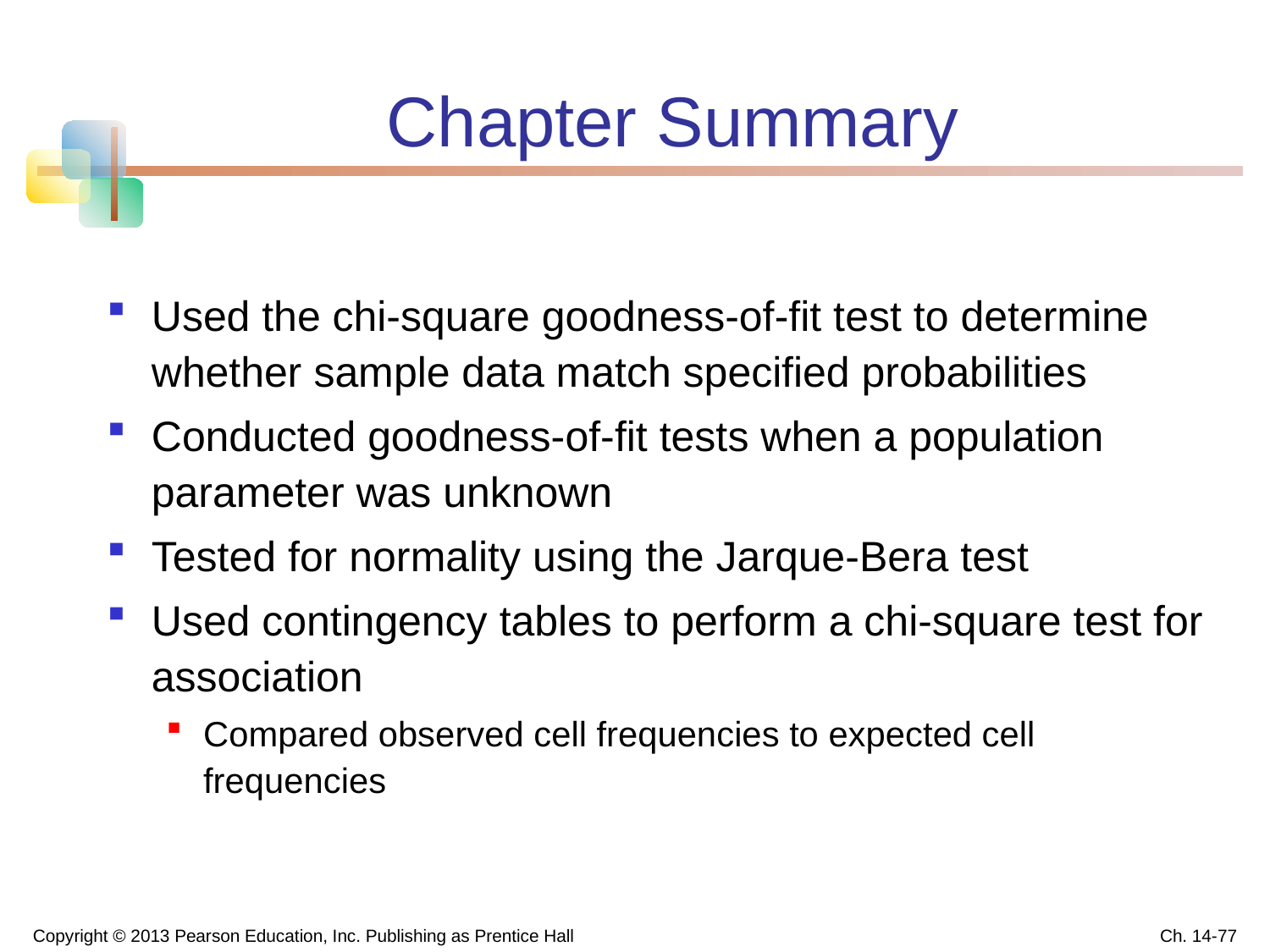

# Chapter Summary
Used the chi-square goodness-of-fit test to determine whether sample data match specified probabilities
Conducted goodness-of-fit tests when a population parameter was unknown
Tested for normality using the Jarque-Bera test
Used contingency tables to perform a chi-square test for association
Compared observed cell frequencies to expected cell frequencies
Copyright © 2013 Pearson Education, Inc. Publishing as Prentice Hall
Ch. 14-77